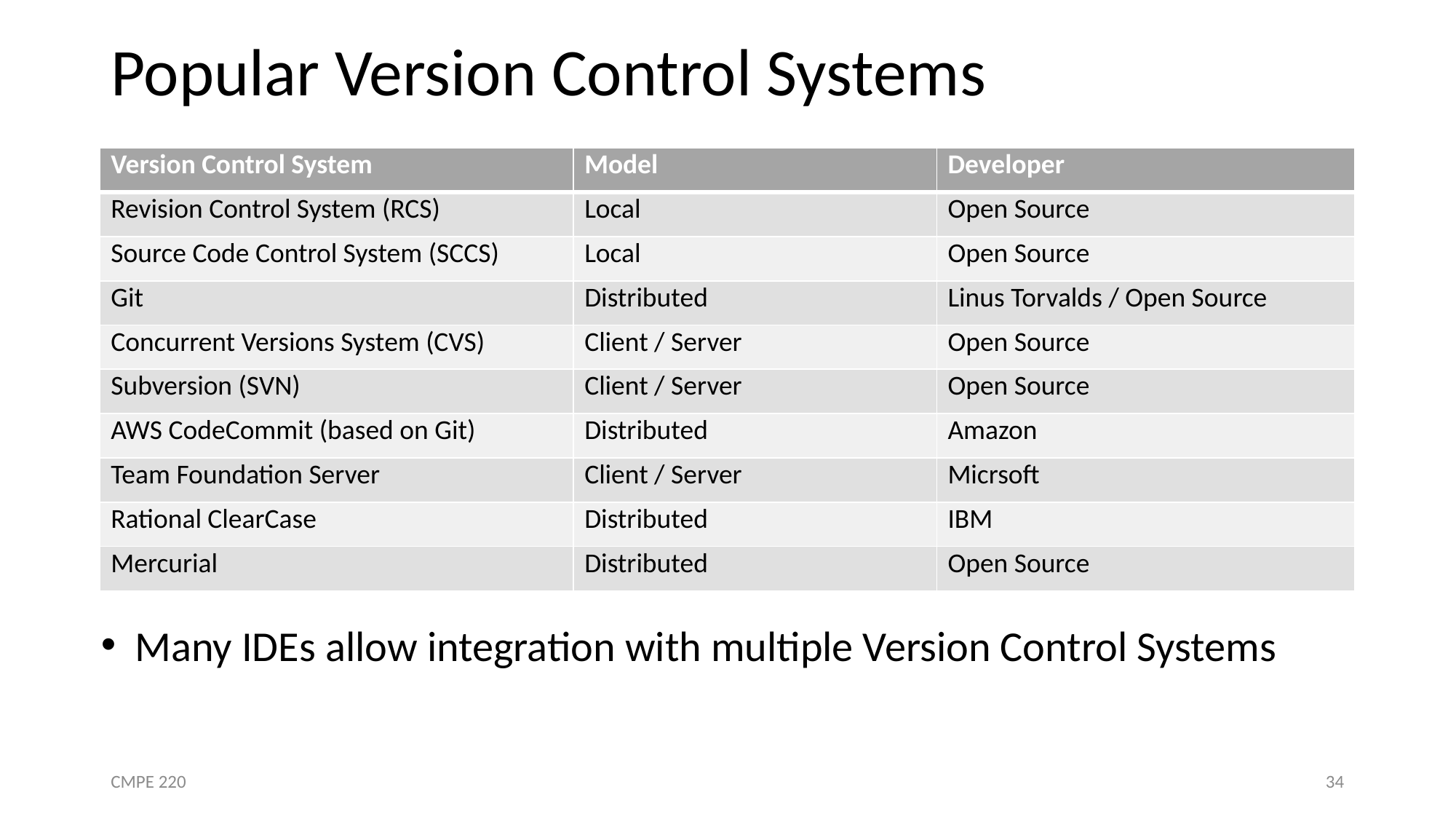

# Popular Version Control Systems
| Version Control System | Model | Developer |
| --- | --- | --- |
| Revision Control System (RCS) | Local | Open Source |
| Source Code Control System (SCCS) | Local | Open Source |
| Git | Distributed | Linus Torvalds / Open Source |
| Concurrent Versions System (CVS) | Client / Server | Open Source |
| Subversion (SVN) | Client / Server | Open Source |
| AWS CodeCommit (based on Git) | Distributed | Amazon |
| Team Foundation Server | Client / Server | Micrsoft |
| Rational ClearCase | Distributed | IBM |
| Mercurial | Distributed | Open Source |
Many IDEs allow integration with multiple Version Control Systems
CMPE 220
34